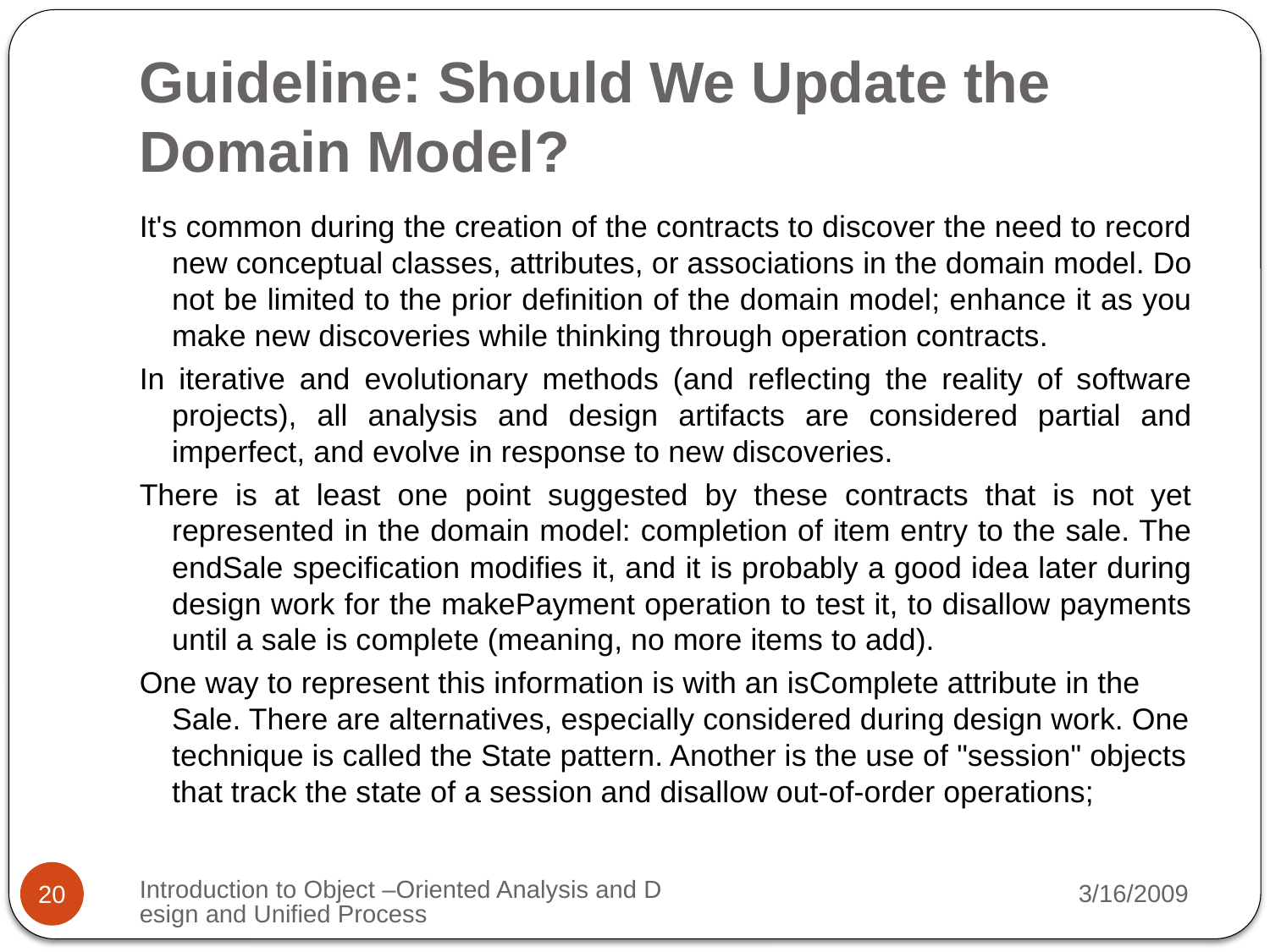

# Guideline: Should We Update the Domain Model?
It's common during the creation of the contracts to discover the need to record new conceptual classes, attributes, or associations in the domain model. Do not be limited to the prior definition of the domain model; enhance it as you make new discoveries while thinking through operation contracts.
In iterative and evolutionary methods (and reflecting the reality of software projects), all analysis and design artifacts are considered partial and imperfect, and evolve in response to new discoveries.
There is at least one point suggested by these contracts that is not yet represented in the domain model: completion of item entry to the sale. The endSale specification modifies it, and it is probably a good idea later during design work for the makePayment operation to test it, to disallow payments until a sale is complete (meaning, no more items to add).
One way to represent this information is with an isComplete attribute in the Sale. There are alternatives, especially considered during design work. One technique is called the State pattern. Another is the use of "session" objects that track the state of a session and disallow out-of-order operations;

Introduction to Object –Oriented Analysis and Design and Unified Process
3/16/2009
20